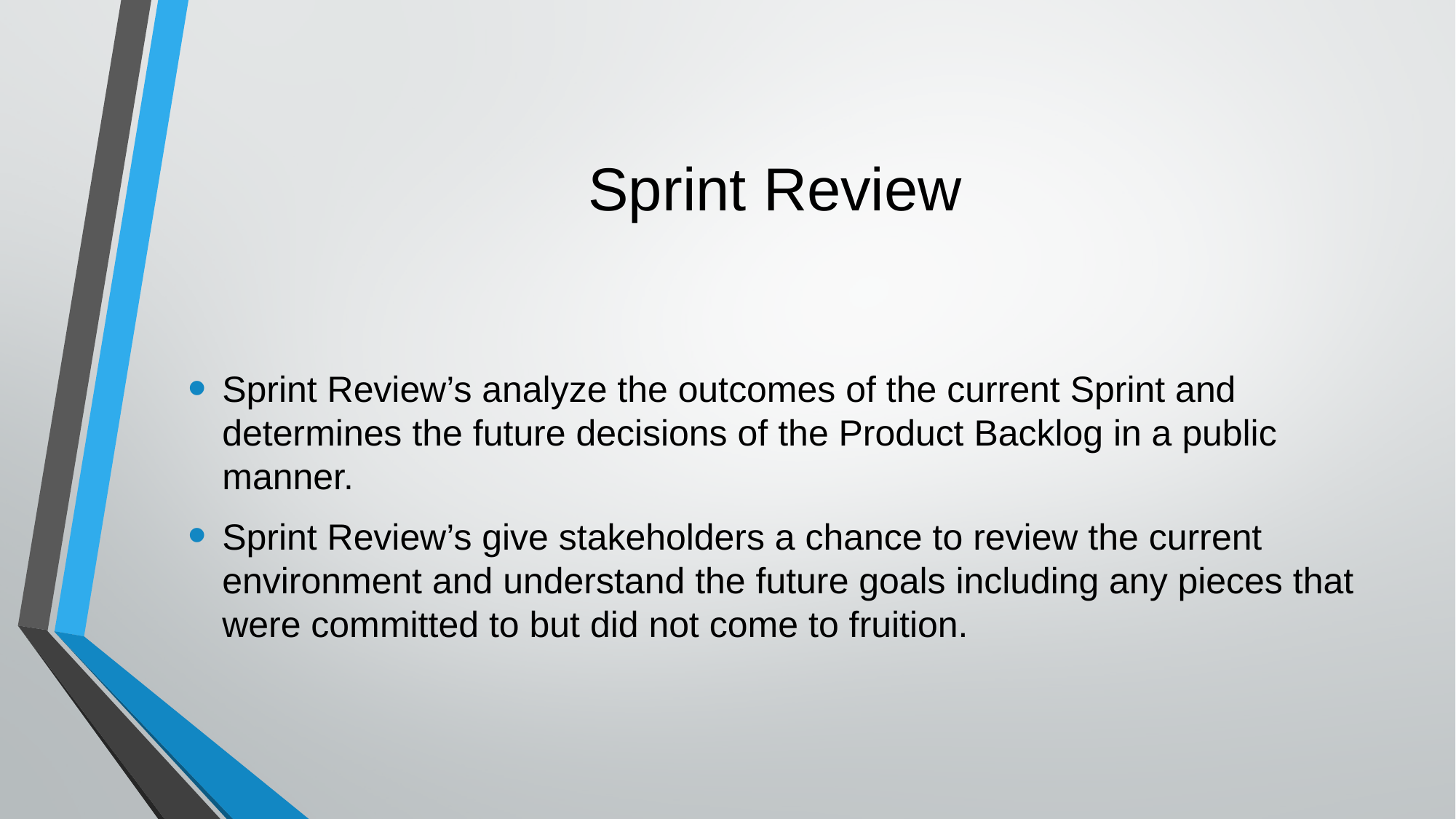

# Sprint Review
Sprint Review’s analyze the outcomes of the current Sprint and determines the future decisions of the Product Backlog in a public manner.
Sprint Review’s give stakeholders a chance to review the current environment and understand the future goals including any pieces that were committed to but did not come to fruition.